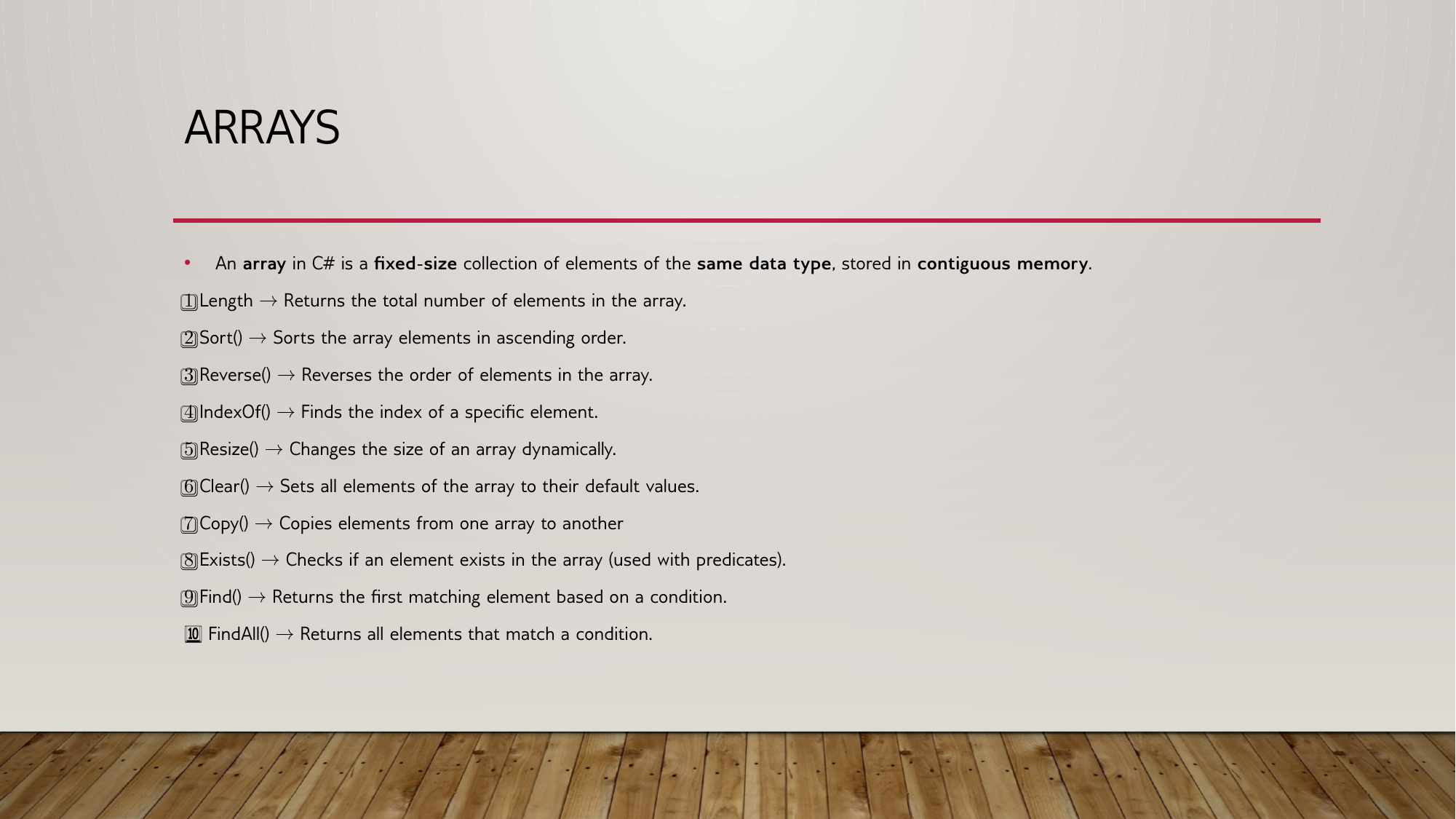

# Arrays
An array in C# is a fixed-size collection of elements of the same data type, stored in contiguous memory.
1️⃣ Length → Returns the total number of elements in the array.
2️⃣ Sort() → Sorts the array elements in ascending order.
3️⃣ Reverse() → Reverses the order of elements in the array.
4️⃣ IndexOf() → Finds the index of a specific element.
5️⃣ Resize() → Changes the size of an array dynamically.
6️⃣ Clear() → Sets all elements of the array to their default values.
7️⃣ Copy() → Copies elements from one array to another
8️⃣ Exists() → Checks if an element exists in the array (used with predicates).
9️⃣ Find() → Returns the first matching element based on a condition.
🔟 FindAll() → Returns all elements that match a condition.